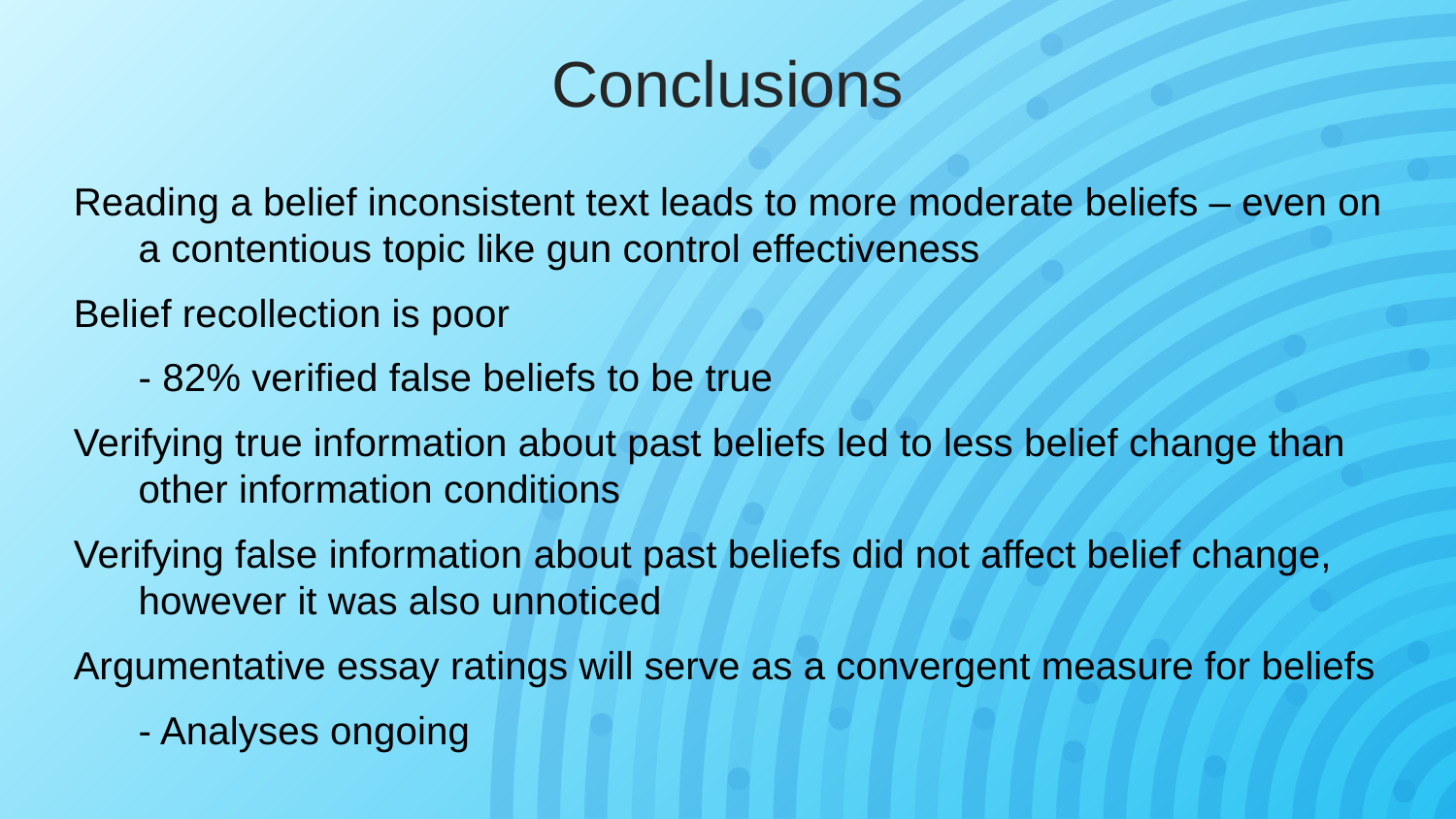

Conclusions
Reading a belief inconsistent text leads to more moderate beliefs – even on a contentious topic like gun control effectiveness
Belief recollection is poor
	- 82% verified false beliefs to be true
Verifying true information about past beliefs led to less belief change than other information conditions
Verifying false information about past beliefs did not affect belief change, however it was also unnoticed
Argumentative essay ratings will serve as a convergent measure for beliefs
	- Analyses ongoing